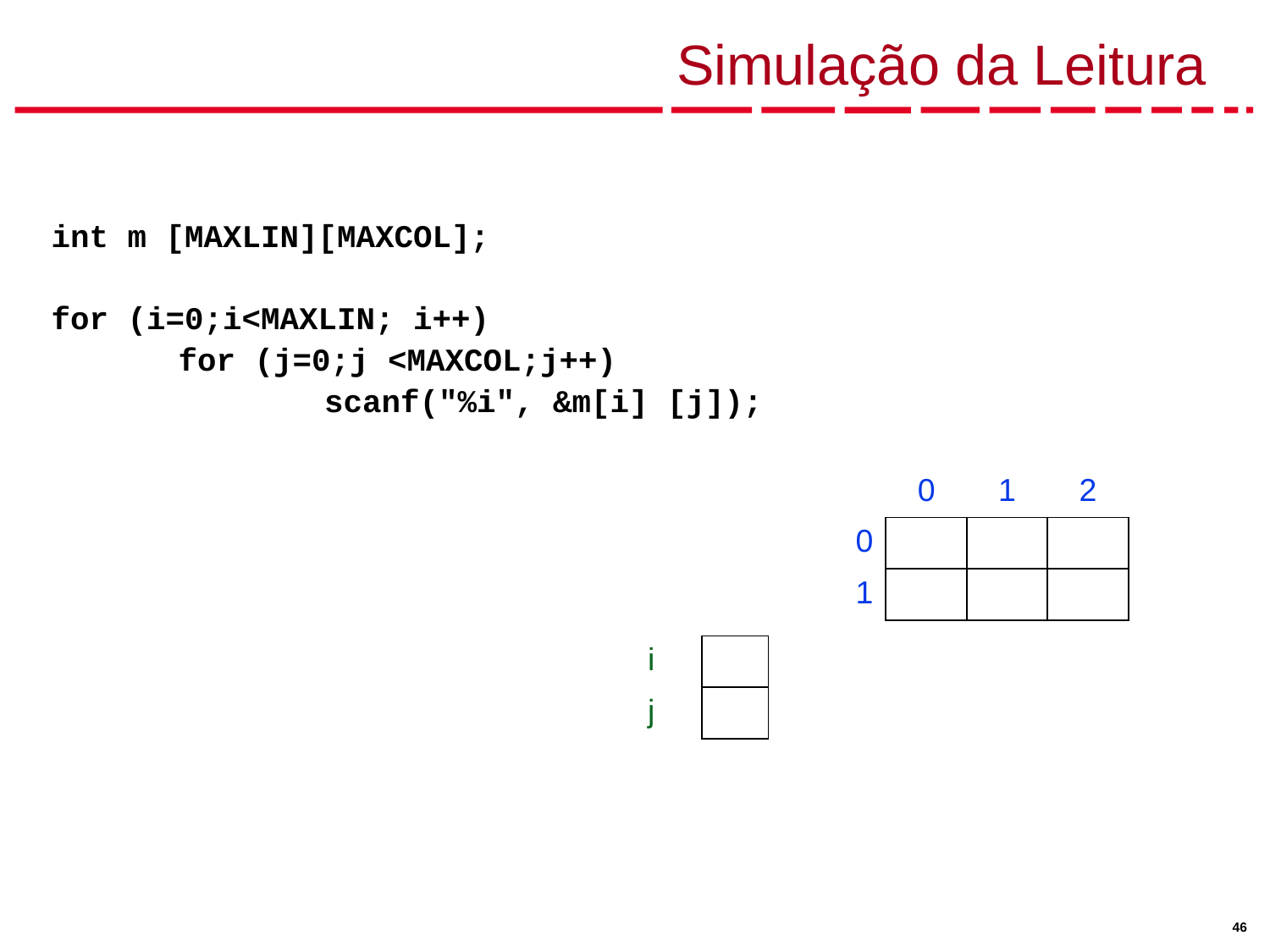

# Simulação da Leitura

int m [MAXLIN][MAXCOL];

for (i=0;i<MAXLIN; i++)
      	for (j=0;j <MAXCOL;j++)
         	 scanf("%i", &m[i] [j]);

|  | 0 | 1 | 2 |
| --- | --- | --- | --- |
| 0 |  |  |  |
| 1 |  |  |  |
| i |  |
| --- | --- |
| j |  |